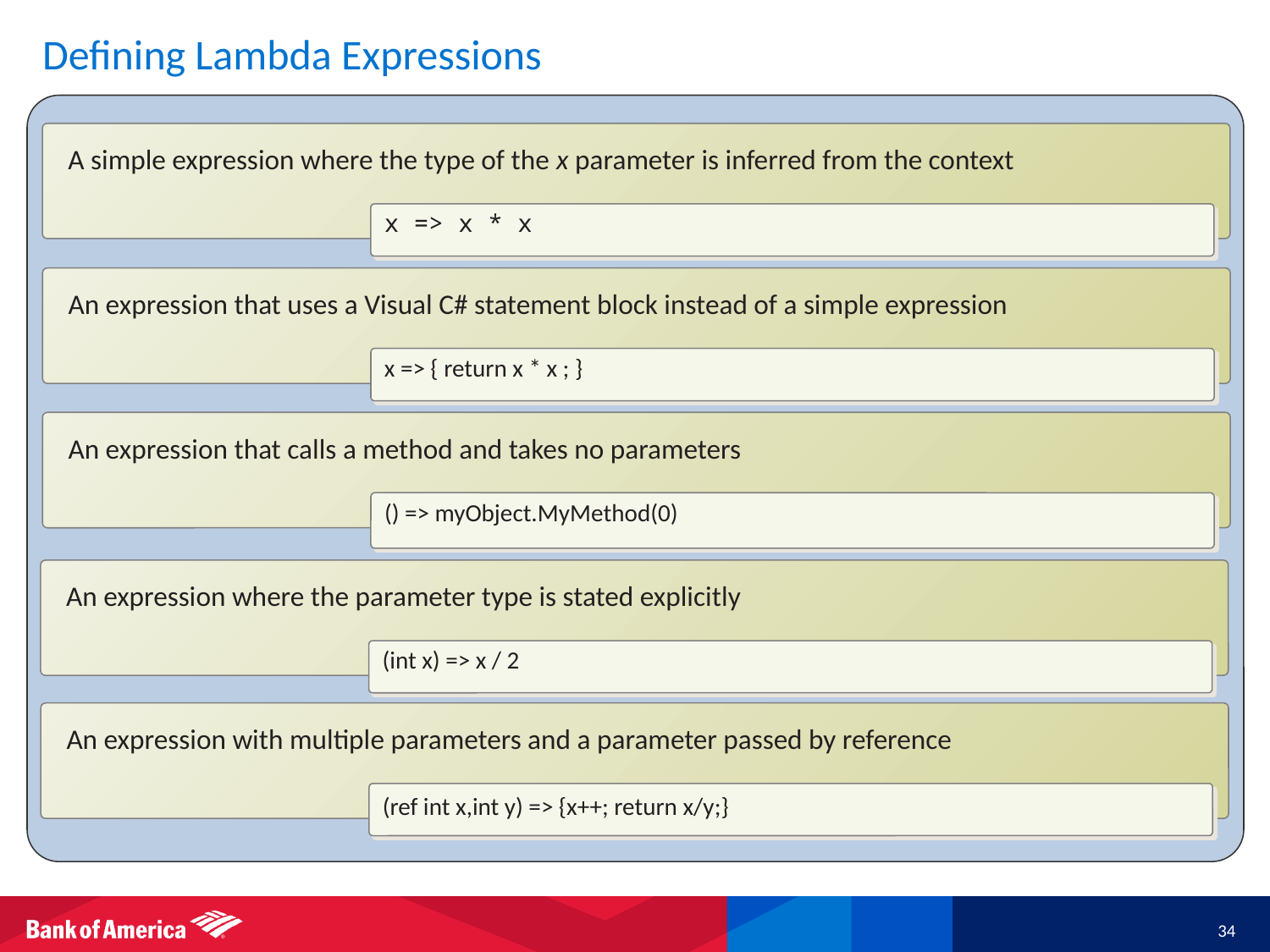

# Defining Lambda Expressions

A simple expression where the type of the x parameter is inferred from the context
x => x * x
An expression that uses a Visual C# statement block instead of a simple expression
x => { return x * x ; }
An expression that calls a method and takes no parameters
() => myObject.MyMethod(0)
An expression where the parameter type is stated explicitly
(int x) => x / 2
An expression with multiple parameters and a parameter passed by reference
(ref int x,int y) => {x++; return x/y;}
34